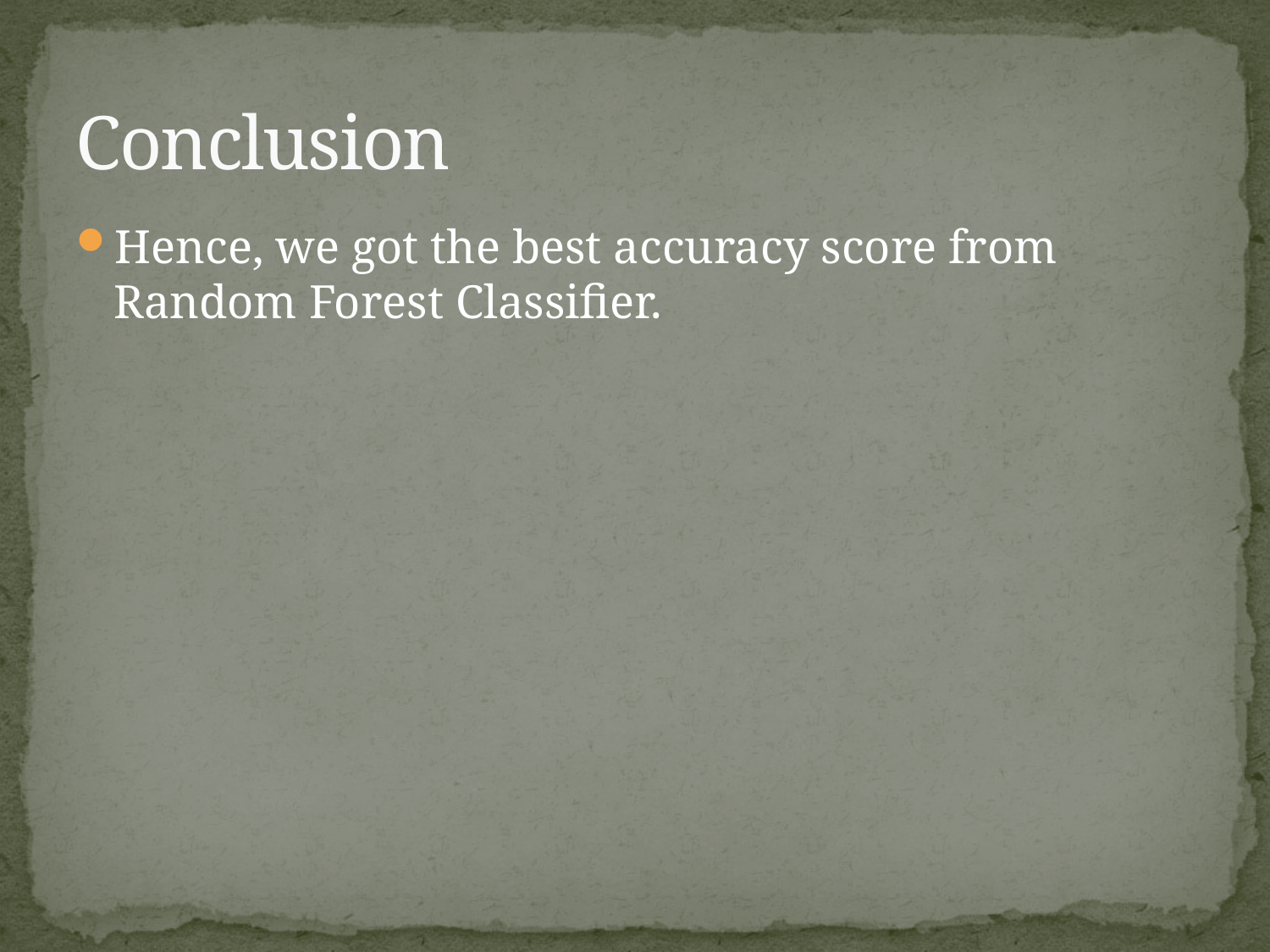

# Conclusion
Hence, we got the best accuracy score from Random Forest Classifier.